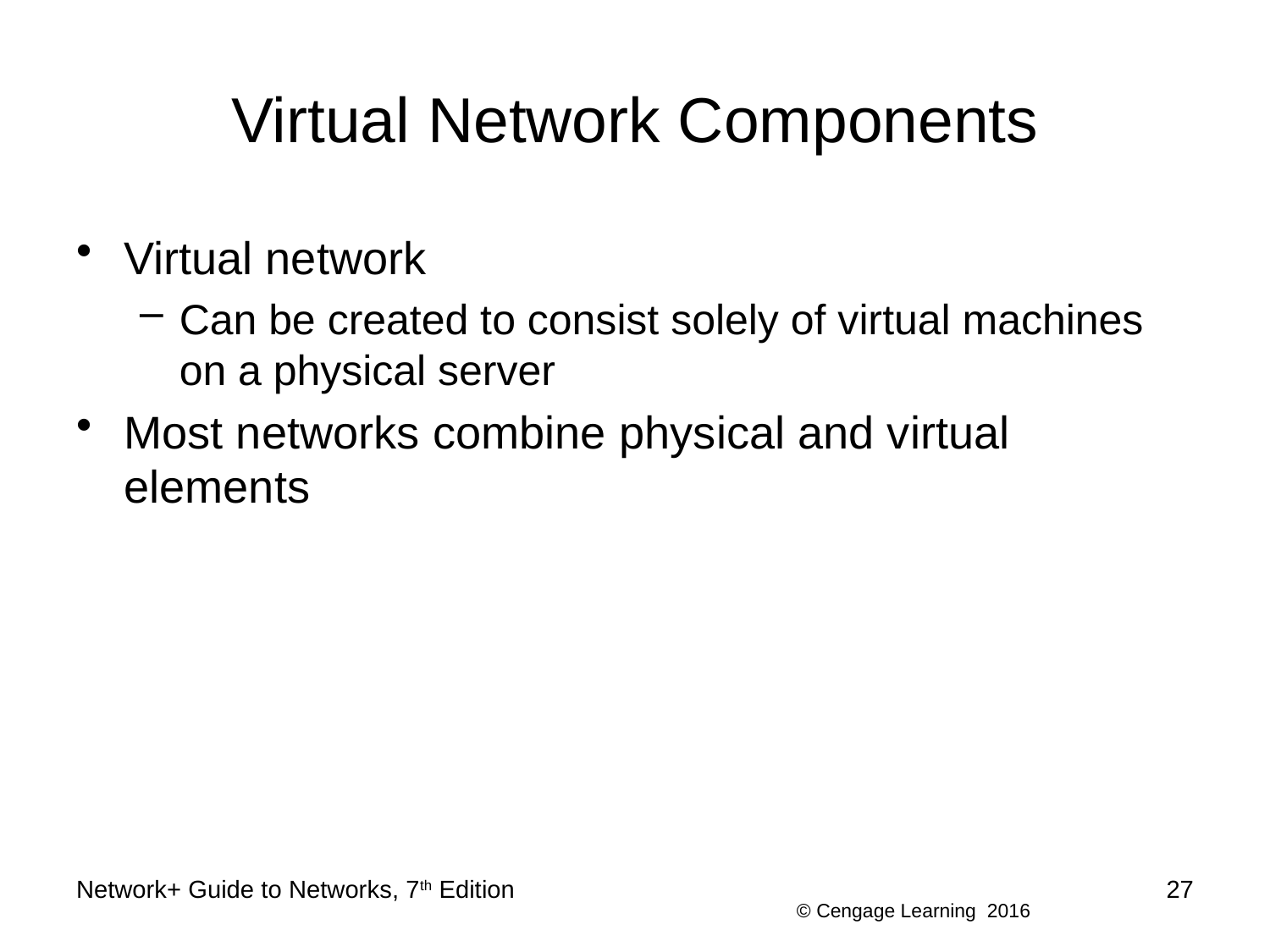

# Virtual Network Components
Virtual network
Can be created to consist solely of virtual machines on a physical server
Most networks combine physical and virtual elements

Network+ Guide to Networks, 7th Edition
27